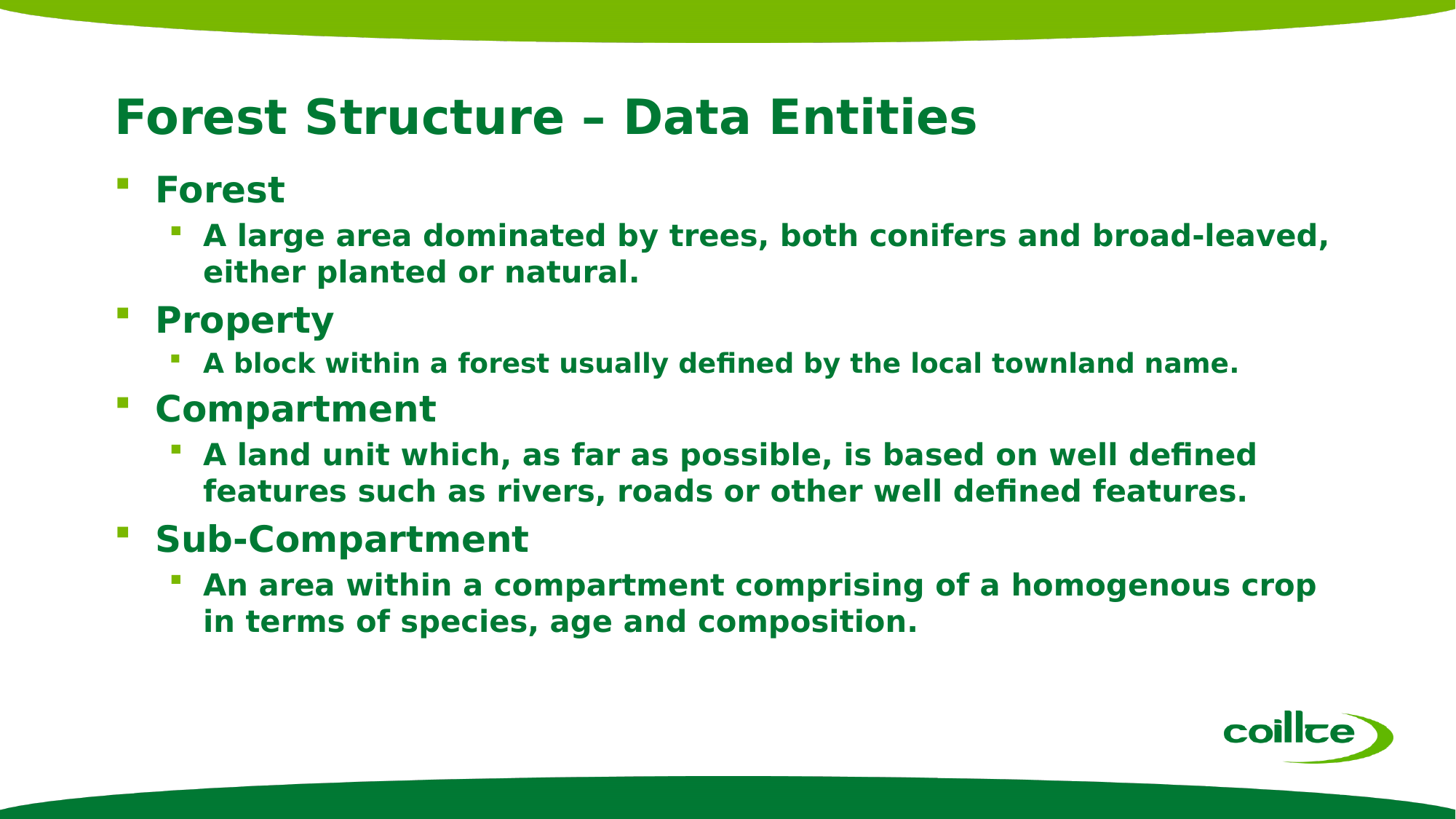

# Forest Structure – Data Entities
Forest
A large area dominated by trees, both conifers and broad-leaved, either planted or natural.
Property
A block within a forest usually defined by the local townland name.
Compartment
A land unit which, as far as possible, is based on well defined features such as rivers, roads or other well defined features.
Sub-Compartment
An area within a compartment comprising of a homogenous crop in terms of species, age and composition.